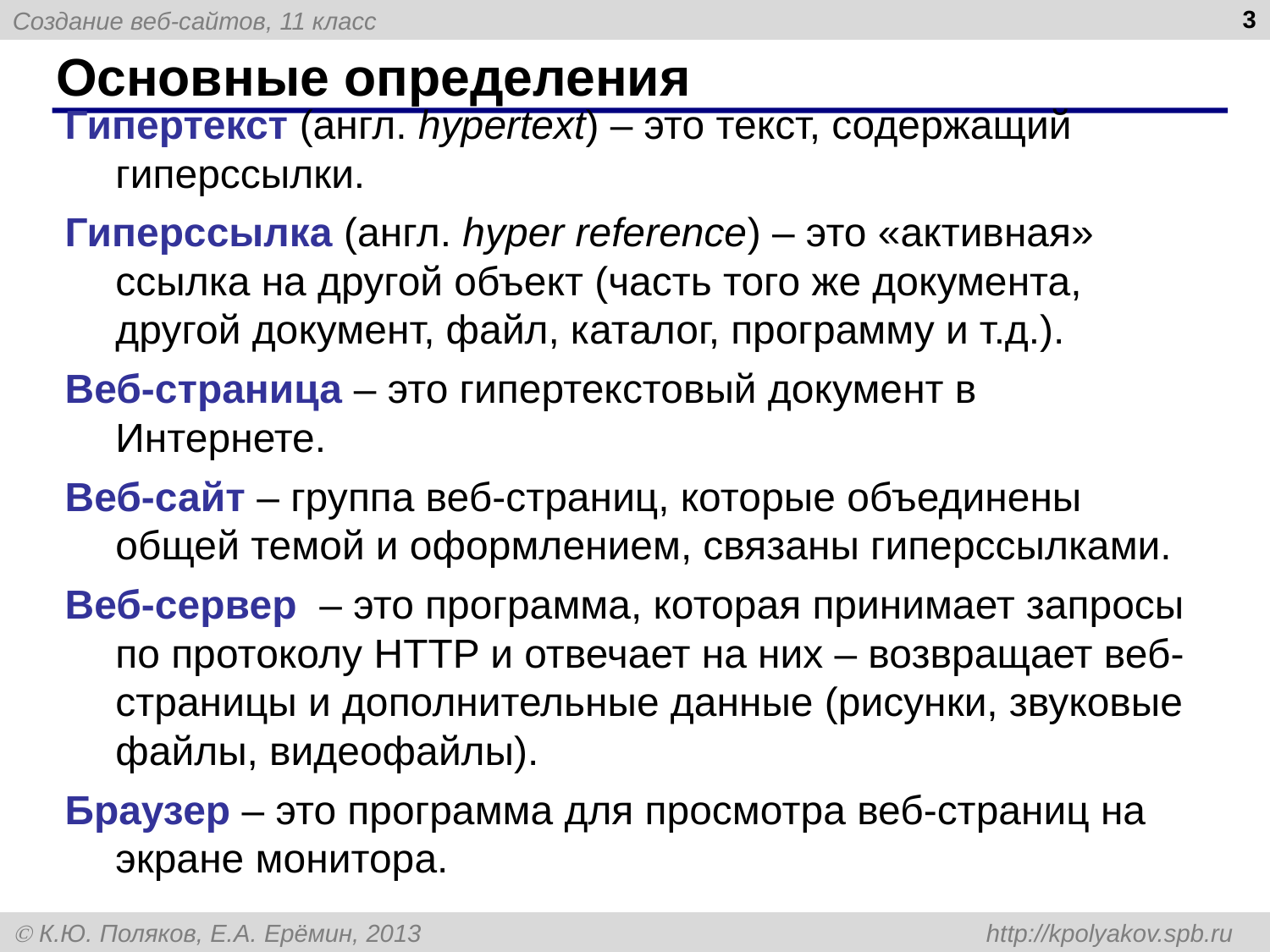

3
# Основные определения
Гипертекст (англ. hypertext) – это текст, содержащий гиперссылки.
Гиперссылка (англ. hyper reference) – это «активная» ссылка на другой объект (часть того же документа, другой документ, файл, каталог, программу и т.д.).
Веб-страница – это гипертекстовый документ в Интернете.
Веб-сайт – группа веб-страниц, которые объединены общей темой и оформлением, связаны гиперссылками.
Веб-сервер  – это программа, которая принимает запросы по протоколу HTTP и отвечает на них – возвращает веб-страницы и дополнительные данные (рисунки, звуковые файлы, видеофайлы).
Браузер – это программа для просмотра веб-страниц на экране монитора.